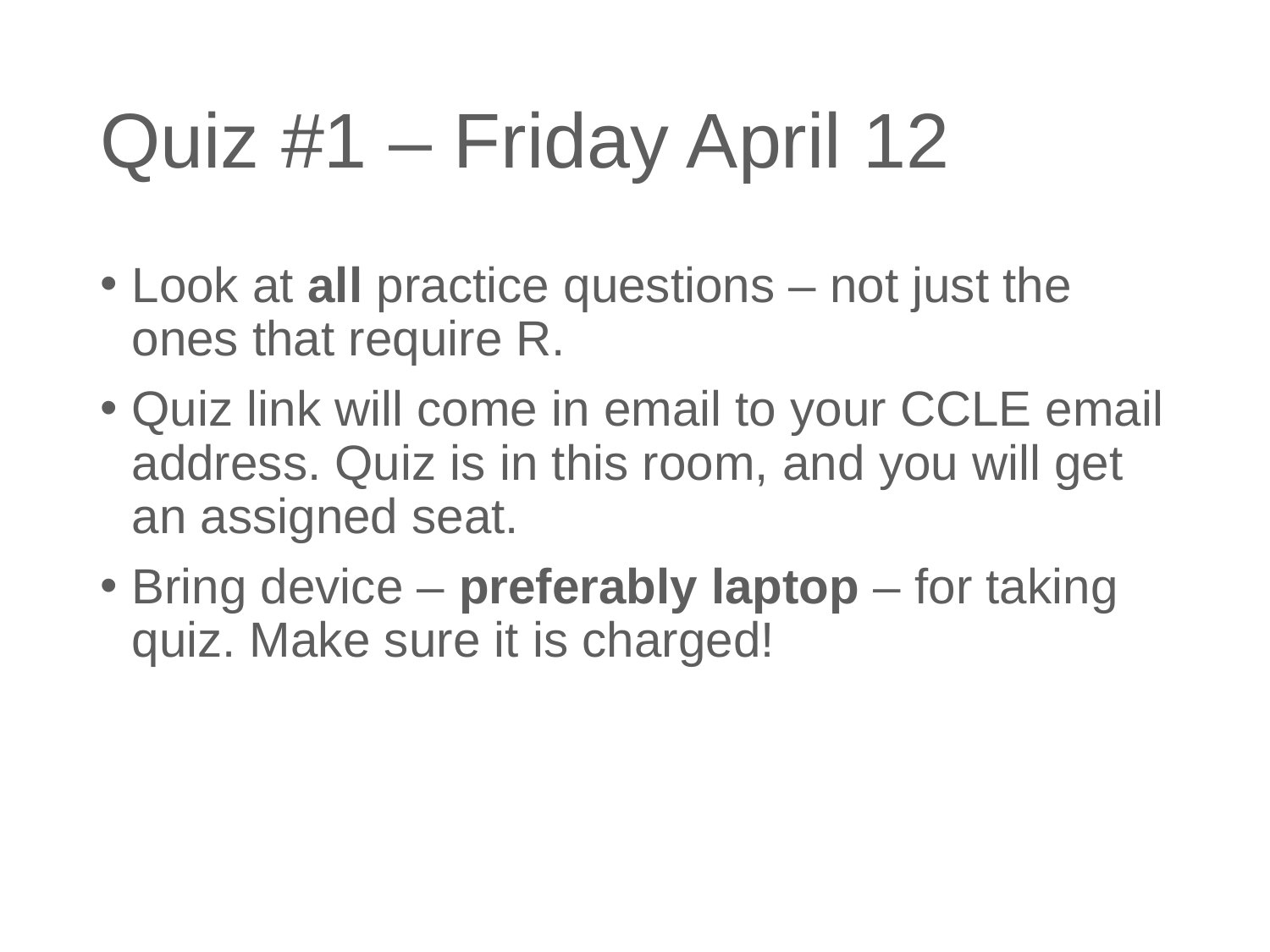

# Quiz #1 – Friday April 12
Look at all practice questions – not just the ones that require R.
Quiz link will come in email to your CCLE email address. Quiz is in this room, and you will get an assigned seat.
Bring device – preferably laptop – for taking quiz. Make sure it is charged!